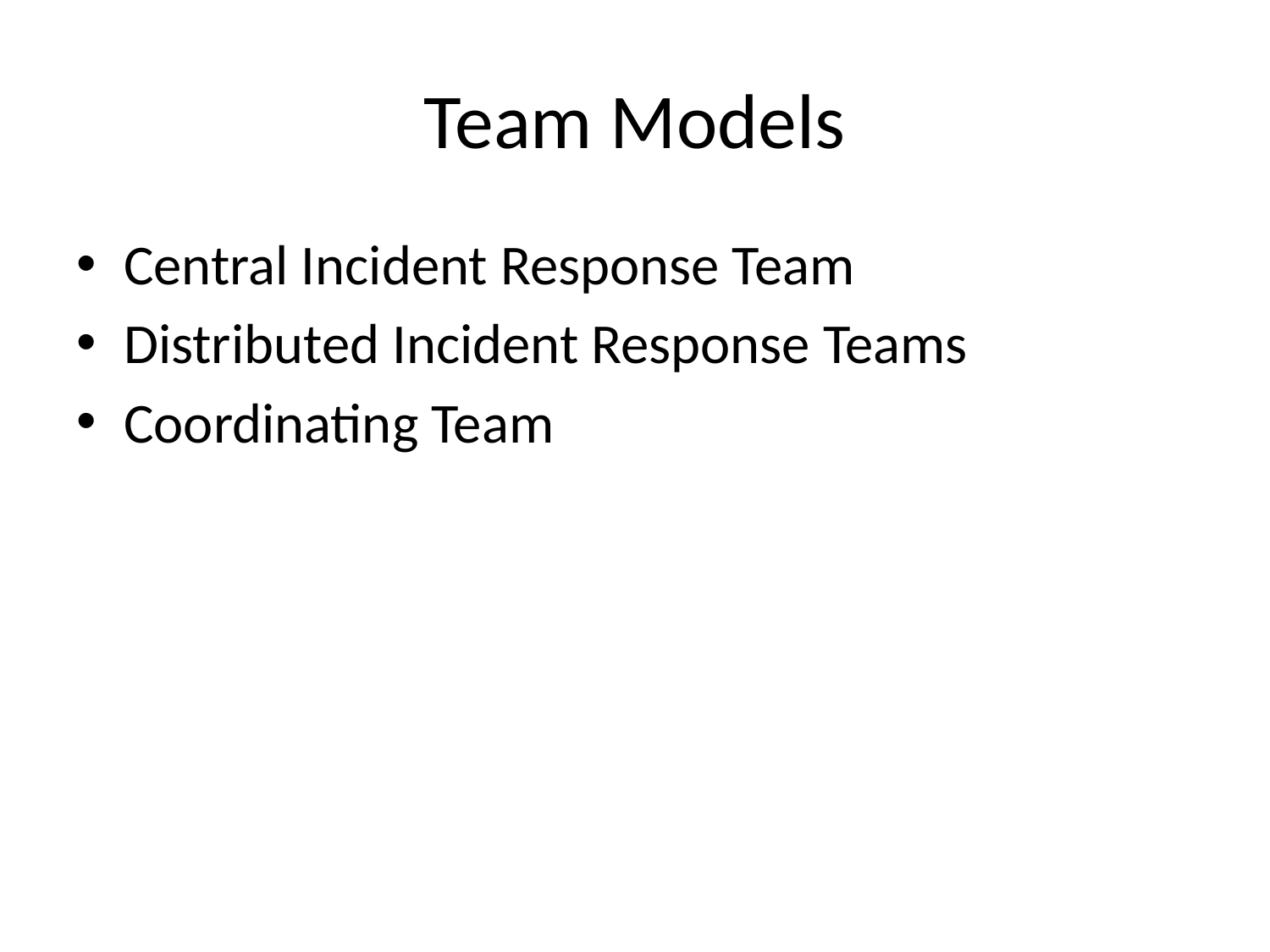

# Team Models
Central Incident Response Team
Distributed Incident Response Teams
Coordinating Team